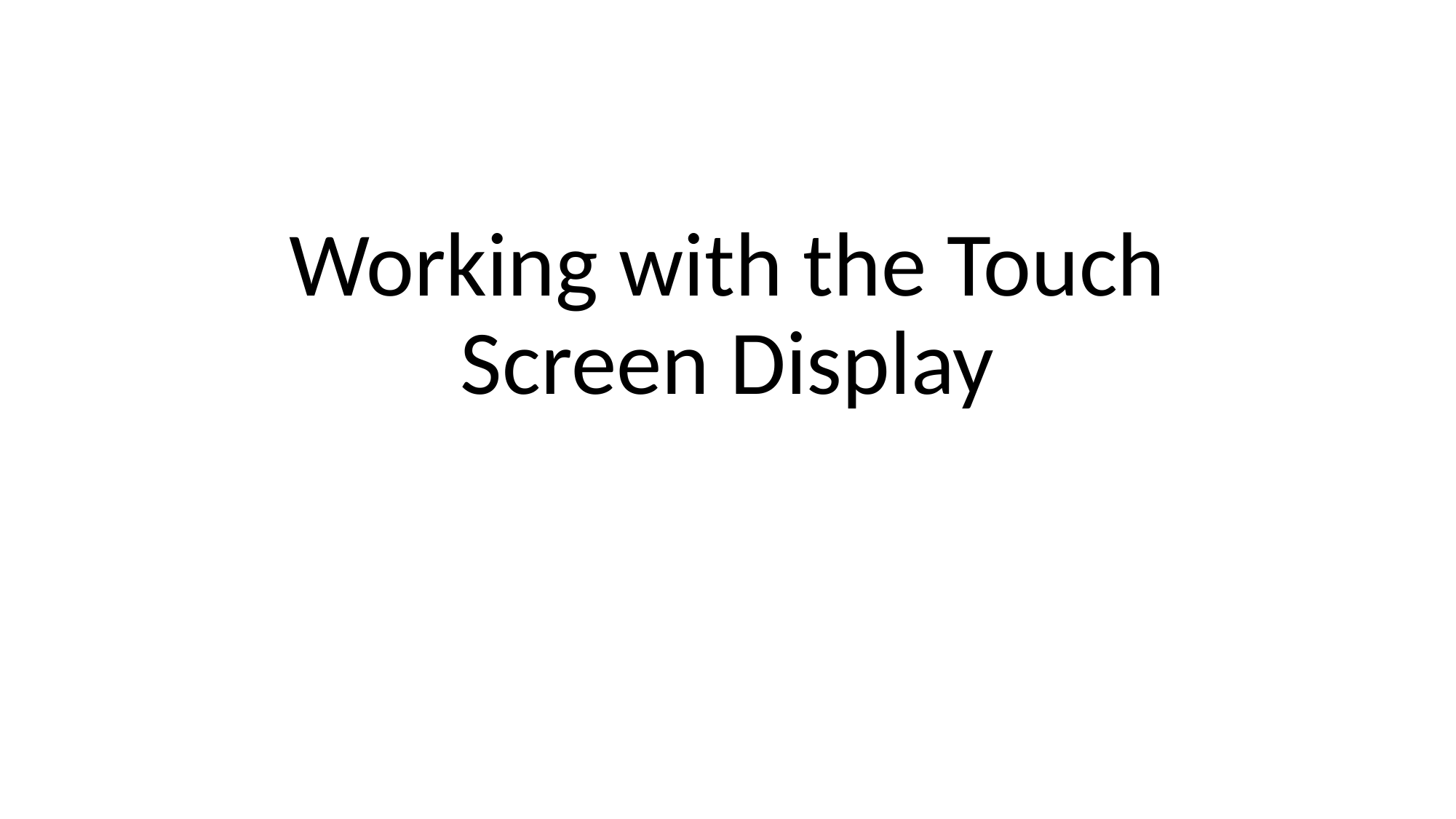

# Working with the Touch Screen Display